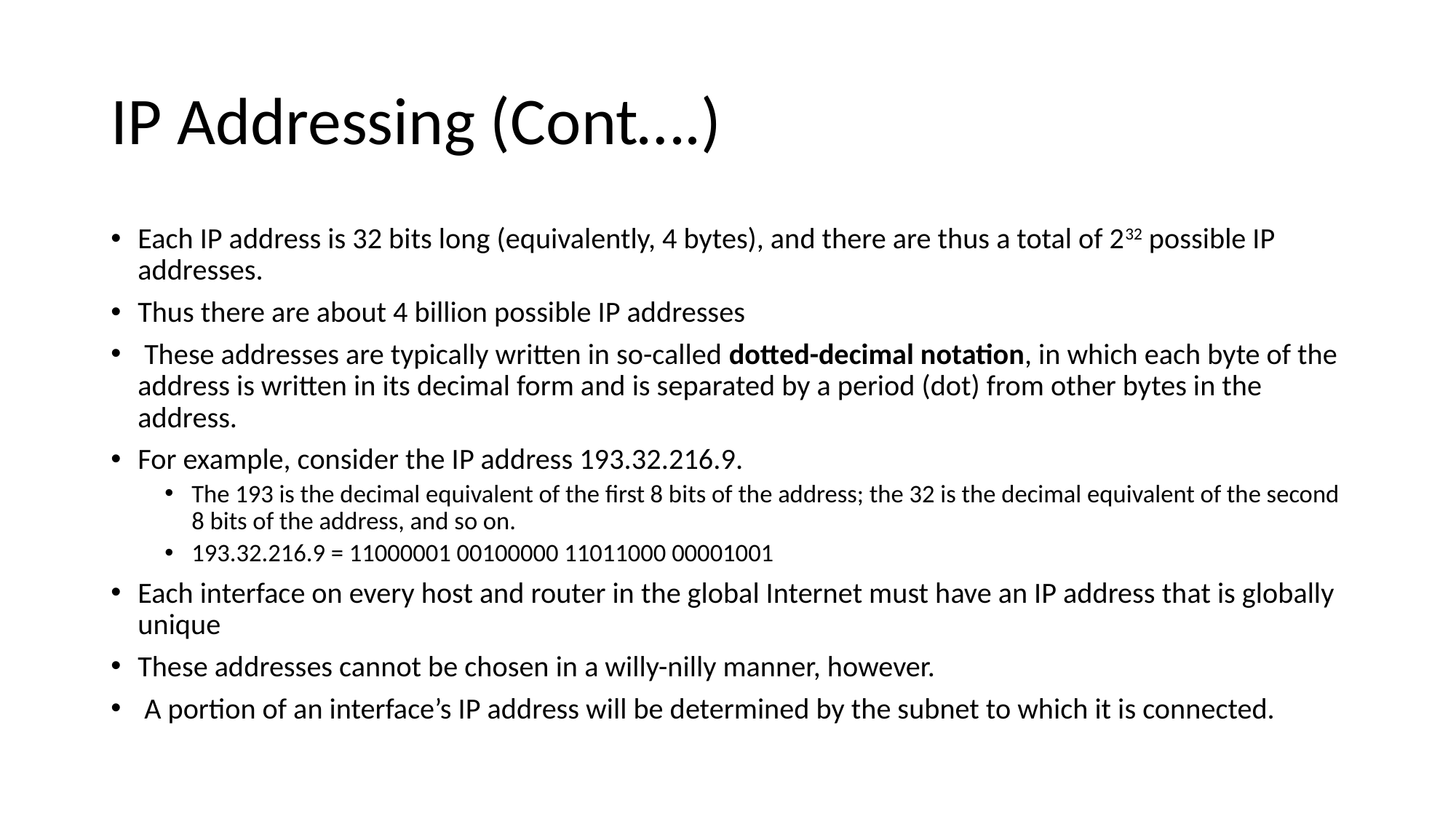

# IP Addressing (Cont….)
Each IP address is 32 bits long (equivalently, 4 bytes), and there are thus a total of 232 possible IP addresses.
Thus there are about 4 billion possible IP addresses
 These addresses are typically written in so-called dotted-decimal notation, in which each byte of the address is written in its decimal form and is separated by a period (dot) from other bytes in the address.
For example, consider the IP address 193.32.216.9.
The 193 is the decimal equivalent of the first 8 bits of the address; the 32 is the decimal equivalent of the second 8 bits of the address, and so on.
193.32.216.9 = 11000001 00100000 11011000 00001001
Each interface on every host and router in the global Internet must have an IP address that is globally unique
These addresses cannot be chosen in a willy-nilly manner, however.
 A portion of an interface’s IP address will be determined by the subnet to which it is connected.